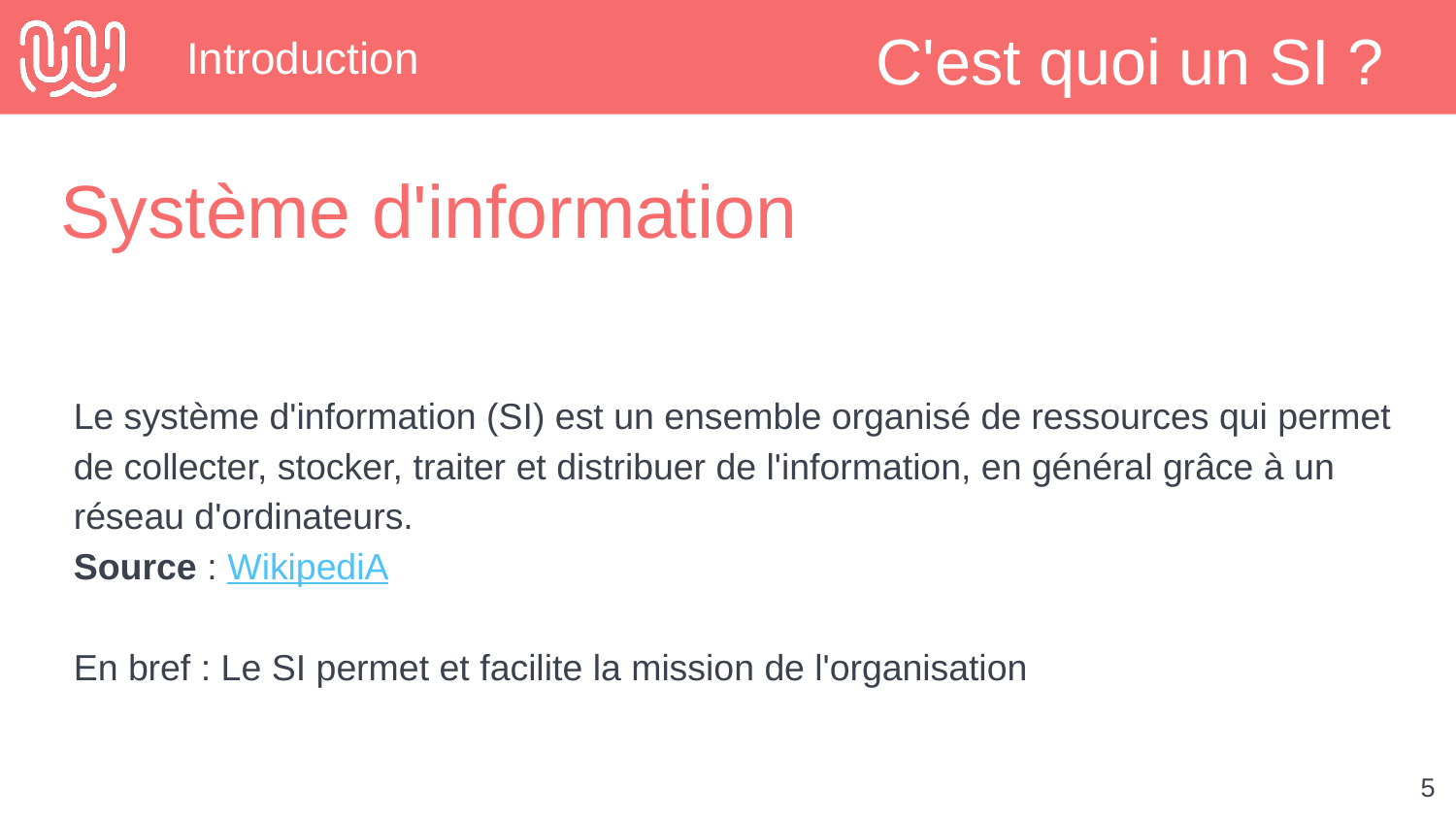

# Introduction
C'est quoi un SI ?
Système d'information
Le système d'information (SI) est un ensemble organisé de ressources qui permet de collecter, stocker, traiter et distribuer de l'information, en général grâce à un réseau d'ordinateurs.
Source : WikipediA

En bref : Le SI permet et facilite la mission de l'organisation
5